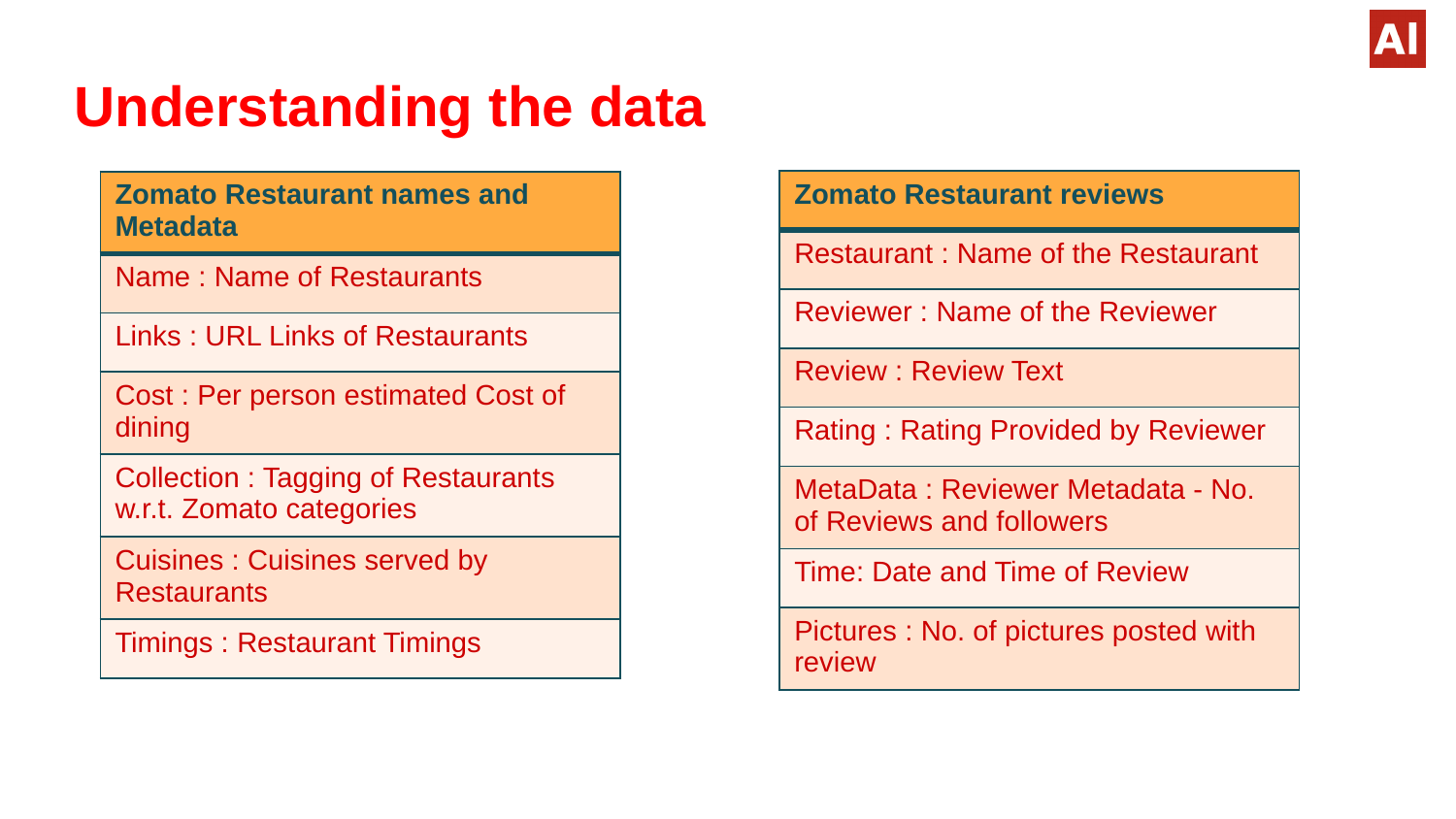

Understanding the data
| Zomato Restaurant reviews |
| --- |
| Restaurant : Name of the Restaurant |
| Reviewer : Name of the Reviewer |
| Review : Review Text |
| Rating : Rating Provided by Reviewer |
| MetaData : Reviewer Metadata - No. of Reviews and followers |
| Time: Date and Time of Review |
| Pictures : No. of pictures posted with review |
| Zomato Restaurant names and Metadata |
| --- |
| Name : Name of Restaurants |
| Links : URL Links of Restaurants |
| Cost : Per person estimated Cost of dining |
| Collection : Tagging of Restaurants w.r.t. Zomato categories |
| Cuisines : Cuisines served by Restaurants |
| Timings : Restaurant Timings |